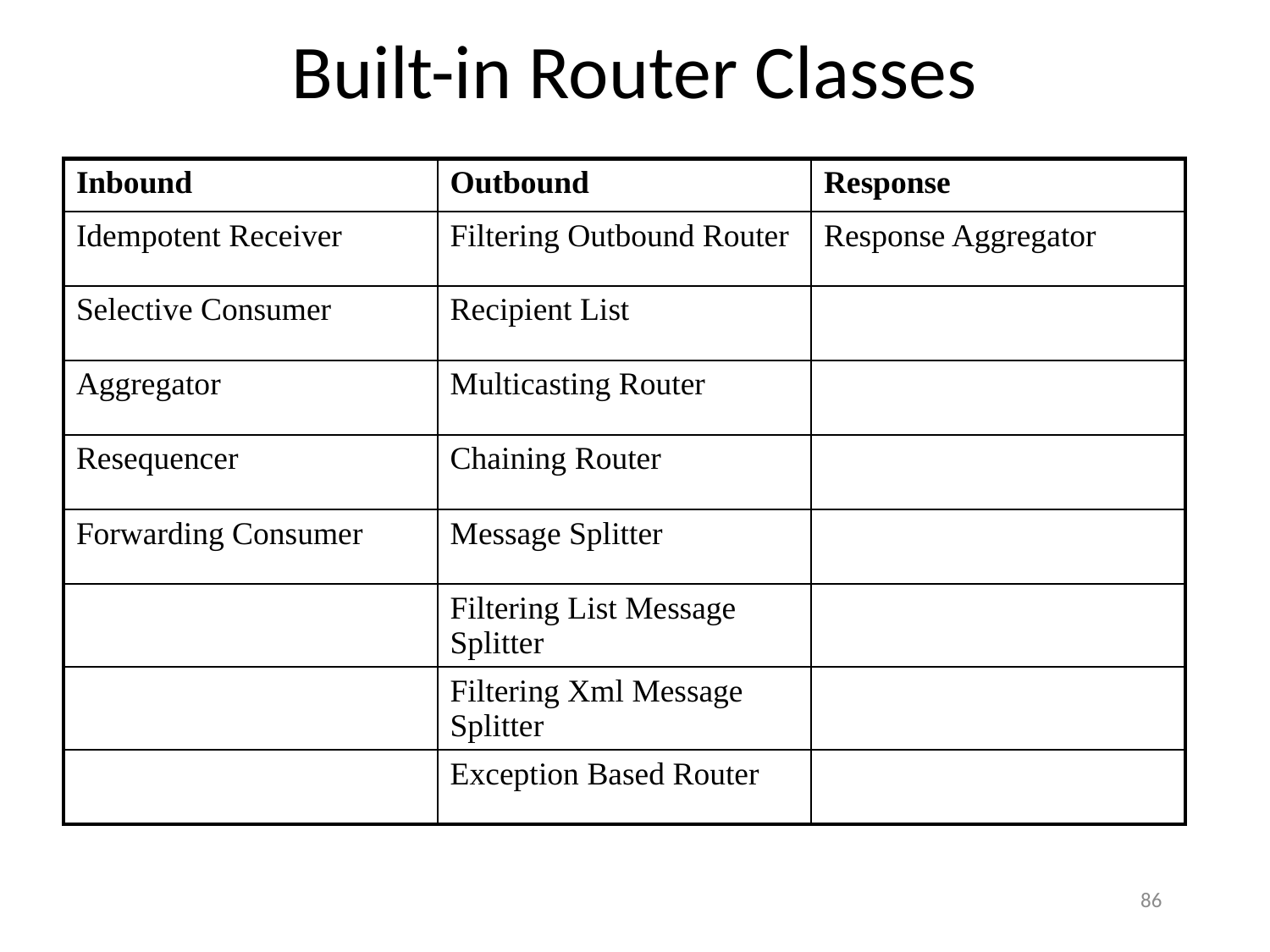

# Built-in Router Classes
| Inbound | Outbound | Response |
| --- | --- | --- |
| Idempotent Receiver | Filtering Outbound Router | Response Aggregator |
| Selective Consumer | Recipient List |  |
| Aggregator | Multicasting Router |  |
| Resequencer | Chaining Router |  |
| Forwarding Consumer | Message Splitter |  |
|  | Filtering List Message Splitter |  |
|  | Filtering Xml Message Splitter |  |
|  | Exception Based Router |  |

86